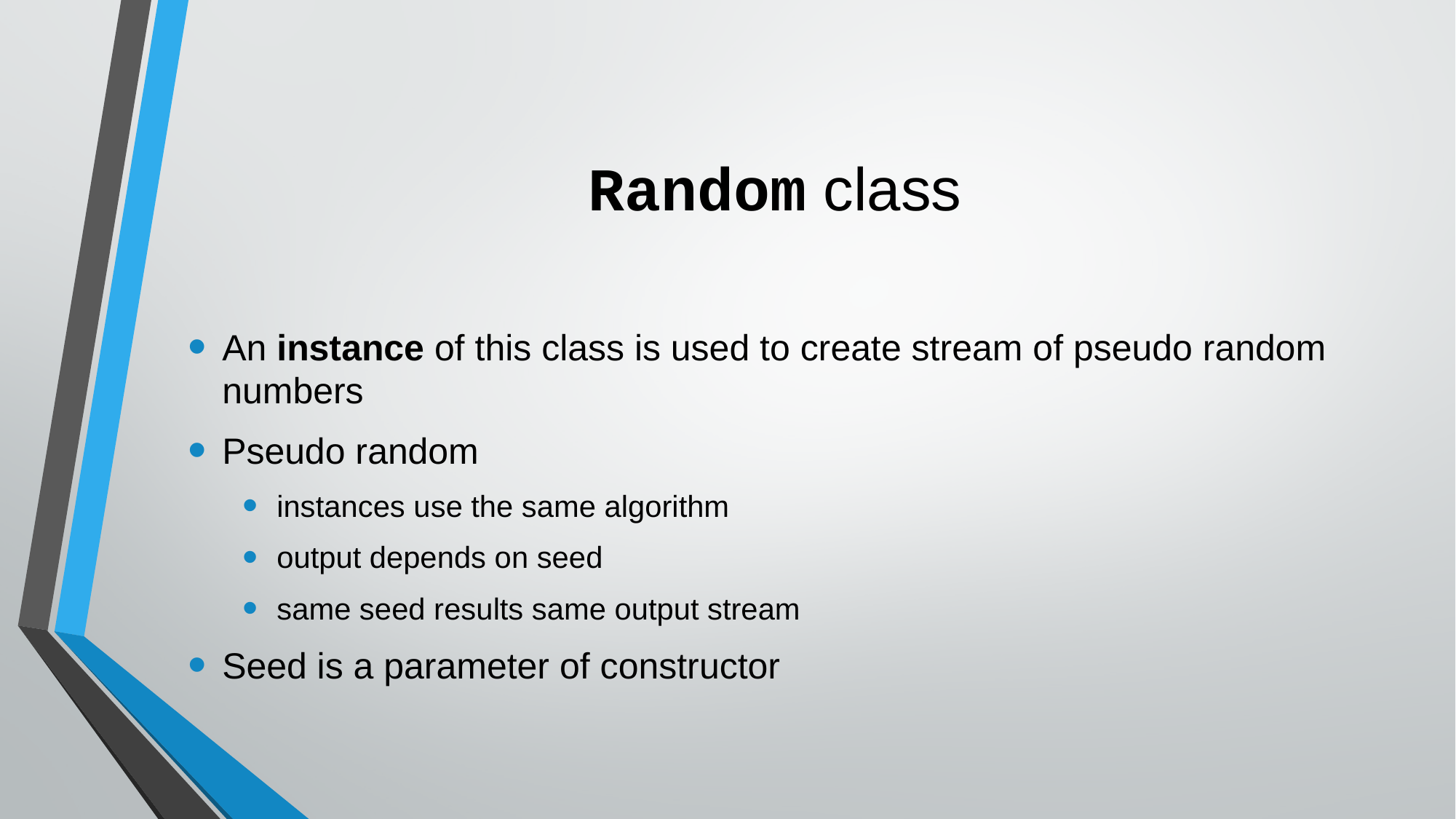

# Random class
An instance of this class is used to create stream of pseudo random numbers
Pseudo random
instances use the same algorithm
output depends on seed
same seed results same output stream
Seed is a parameter of constructor